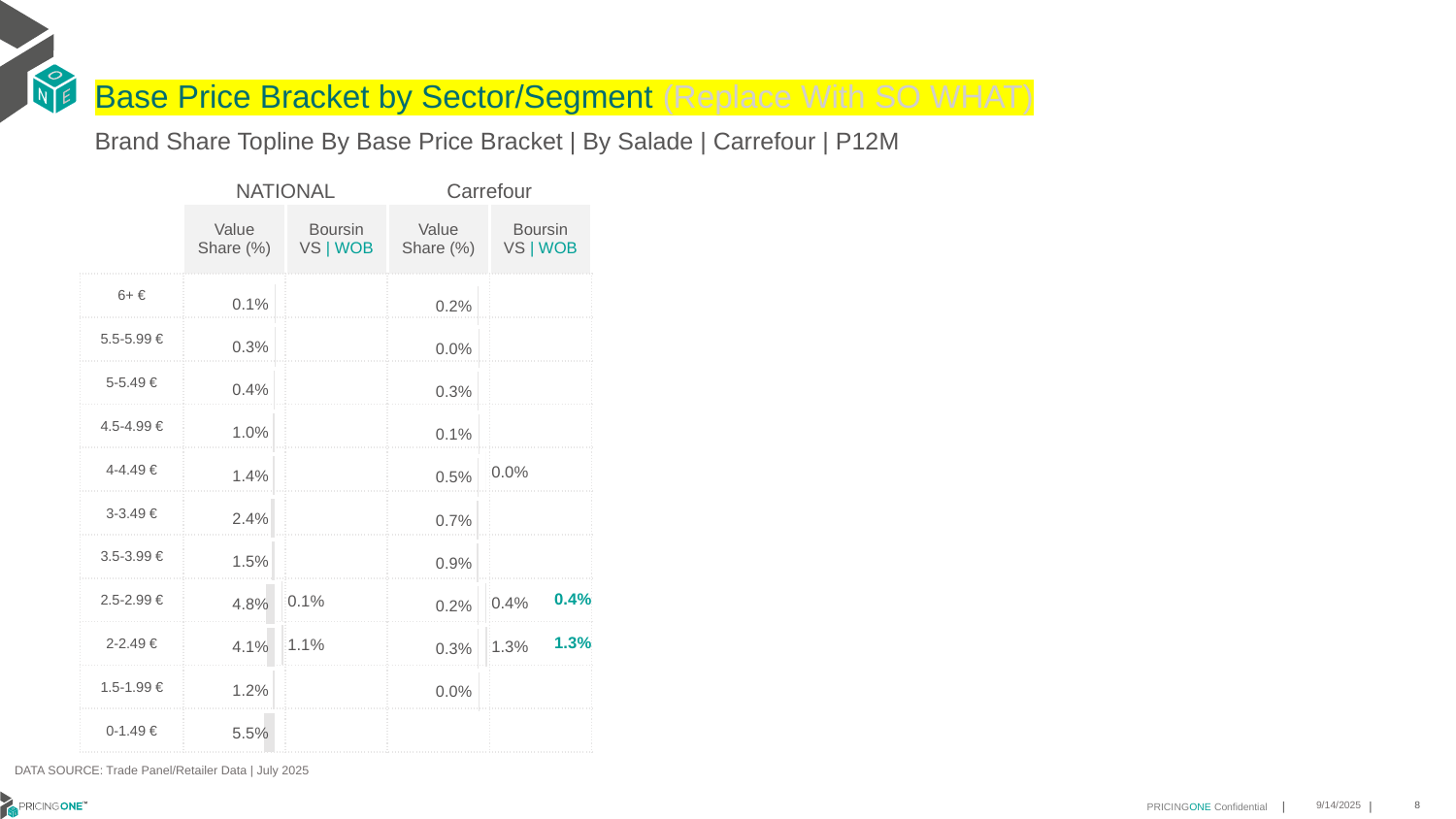

# Base Price Bracket by Sector/Segment (Replace With SO WHAT)
Brand Share Topline By Base Price Bracket | By Salade | Carrefour | P12M
|  | NATIONAL |  | Carrefour |  |
| --- | --- | --- | --- | --- |
|  | Value Share (%) | Boursin VS | WOB | Value Share (%) | Boursin VS | WOB |
| 6+ € |  |  |  |  |
| 5.5-5.99 € |  |  |  |  |
| 5-5.49 € |  |  |  |  |
| 4.5-4.99 € |  |  |  |  |
| 4-4.49 € |  |  |  |  |
| 3-3.49 € |  |  |  |  |
| 3.5-3.99 € |  |  |  |  |
| 2.5-2.99 € |  |  |  | 0.4% |
| 2-2.49 € |  |  |  | 1.3% |
| 1.5-1.99 € |  |  |  |  |
| 0-1.49 € |  |  |  |  |

### Chart

| Category | Value Share NATIONAL |
|---|---|
| 6+ € | None |
| 5.5-5.99 € | None |
| 5-5.49 € | None |
| 4.5-4.99 € | None |
| 4-4.49 € | None |
| 3-3.49 € | None |
| 3.5-3.99 € | None |
| 2.5-2.99 € | 0.0005618546593806815 |
| 2-2.49 € | 0.010642447438020322 |
| 1.5-1.99 € | None |
| 0-1.49 € | None |

### Chart

| Category | Value Share |
|---|---|
| 6+ € | 0.001458028220179034 |
| 5.5-5.99 € | 0.002824360392966828 |
| 5-5.49 € | 0.0037830453902021554 |
| 4.5-4.99 € | 0.010287898640572477 |
| 4-4.49 € | 0.013736536319930227 |
| 3-3.49 € | 0.02399979194795353 |
| 3.5-3.99 € | 0.015457709733540919 |
| 2.5-2.99 € | 0.047508936239190495 |
| 2-2.49 € | 0.04131920195511013 |
| 1.5-1.99 € | 0.011560691616408235 |
| 0-1.49 € | 0.05522707828158259 |

### Chart

| Category | Value Share |
|---|---|
| 6+ € | None |
| 5.5-5.99 € | None |
| 5-5.49 € | None |
| 4.5-4.99 € | None |
| 4-4.49 € | 2.0902637989208867e-07 |
| 3-3.49 € | None |
| 3.5-3.99 € | None |
| 2.5-2.99 € | 0.0037298040148804625 |
| 2-2.49 € | 0.012975505881202803 |
| 1.5-1.99 € | None |
| 0-1.49 € | None |

### Chart

| Category | Value Share |
|---|---|
| 6+ € | 0.001730827586005566 |
| 5.5-5.99 € | 0.0004046050869746881 |
| 5-5.49 € | 0.0028497099720507916 |
| 4.5-4.99 € | 0.0009848533050039476 |
| 4-4.49 € | 0.004562087169658495 |
| 3-3.49 € | 0.007089313658360362 |
| 3.5-3.99 € | 0.009415266946315106 |
| 2.5-2.99 € | 0.0018401361323776464 |
| 2-2.49 € | 0.0032140383391292813 |
| 1.5-1.99 € | 0.00043097407546552097 |
| 0-1.49 € | None |
DATA SOURCE: Trade Panel/Retailer Data | July 2025

9/14/2025
8